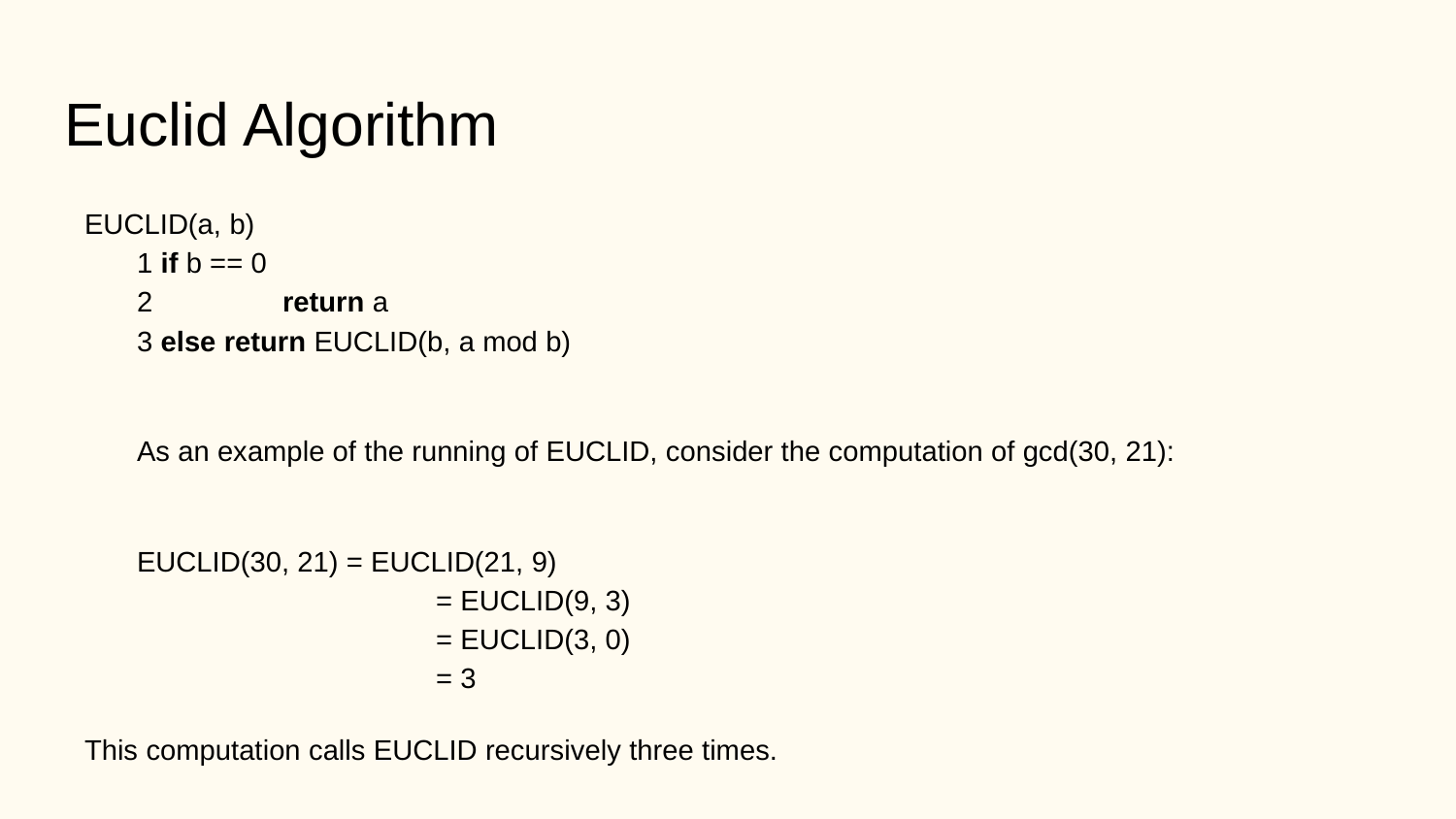

# Euclid Algorithm
EUCLID(a, b)
1 if b == 0
2 	return a
3 else return EUCLID(b, a mod b)
As an example of the running of EUCLID, consider the computation of gcd(30, 21):
EUCLID(30, 21) = EUCLID(21, 9)
		 = EUCLID(9, 3)
		 = EUCLID(3, 0)
		 = 3
This computation calls EUCLID recursively three times.